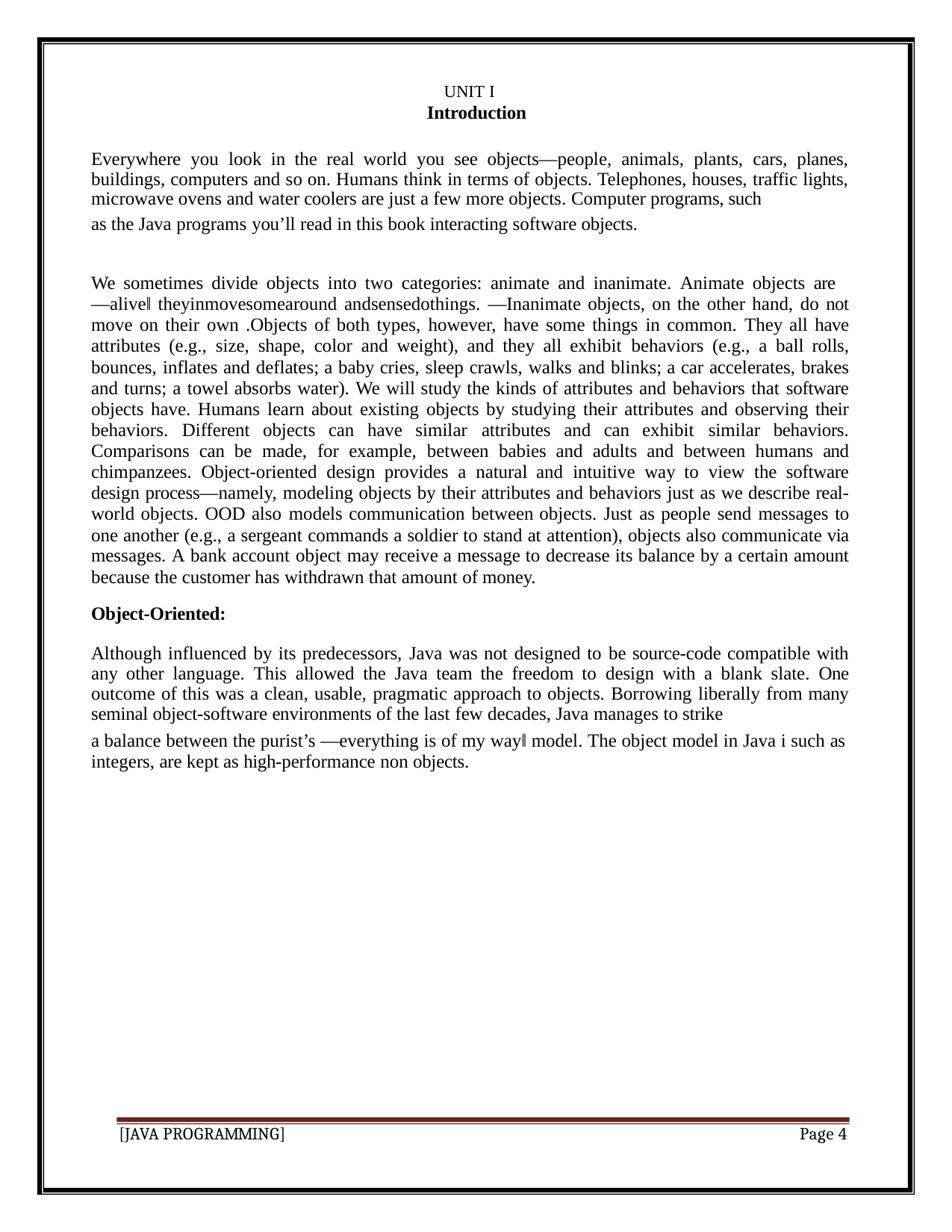

UNIT I
Introduction

Everywhere you look in the real world you see objects—people, animals, plants, cars, planes, buildings, computers and so on. Humans think in terms of objects. Telephones, houses, traffic lights, microwave ovens and water coolers are just a few more objects. Computer programs, such
as the Java programs you’ll read in this book interacting software objects.

We sometimes divide objects into two categories: animate and inanimate. Animate objects are
―alive‖ theyinmovesomearound andsensedothings. —Inanimate objects, on the other hand, do not move on their own .Objects of both types, however, have some things in common. They all have attributes (e.g., size, shape, color and weight), and they all exhibit behaviors (e.g., a ball rolls, bounces, inflates and deflates; a baby cries, sleep crawls, walks and blinks; a car accelerates, brakes and turns; a towel absorbs water). We will study the kinds of attributes and behaviors that software objects have. Humans learn about existing objects by studying their attributes and observing their behaviors.  Different objects can have similar  attributes and can exhibit  similar behaviors. Comparisons can be made, for example, between babies and adults and between humans and chimpanzees. Object-oriented design provides a natural and intuitive way to view the software design process—namely, modeling objects by their attributes and behaviors just as we describe real- world objects. OOD also models communication between objects. Just as people send messages to one another (e.g., a sergeant commands a soldier to stand at attention), objects also communicate via messages. A bank account object may receive a message to decrease its balance by a certain amount because the customer has withdrawn that amount of money.
Object-Oriented:
Although influenced by its predecessors, Java was not designed to be source-code compatible with any other language. This allowed the Java team the freedom to design with a blank slate. One outcome of this was a clean, usable, pragmatic approach to objects. Borrowing liberally from many seminal object-software environments of the last few decades, Java manages to strike
a balance between the purist’s ―everything is of my way‖ model. The object model in Java i such as integers, are kept as high-performance non objects.

[JAVA PROGRAMMING]
Page 4